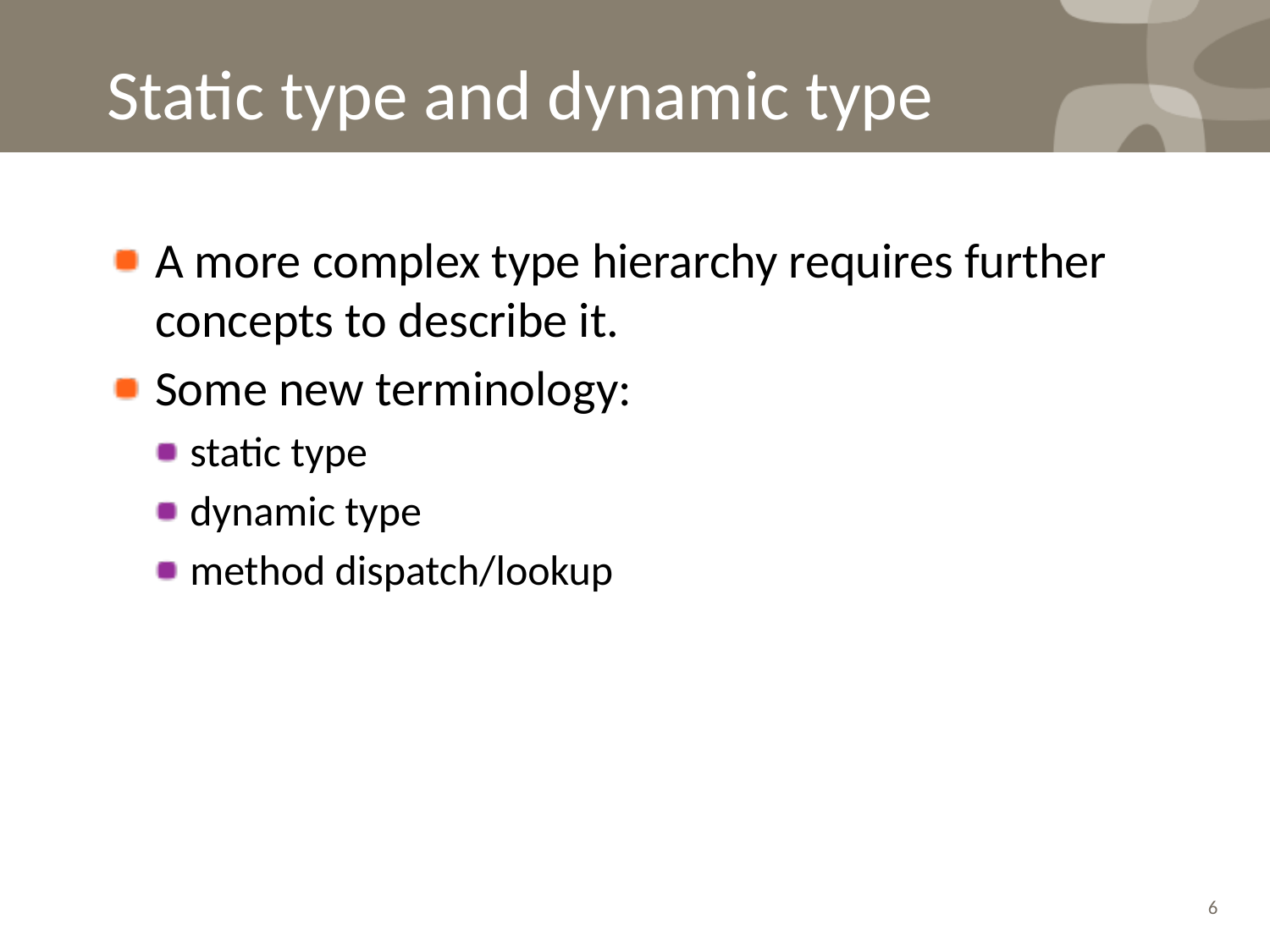

# Static type and dynamic type
A more complex type hierarchy requires further concepts to describe it.
Some new terminology:
static type
dynamic type
method dispatch/lookup
6